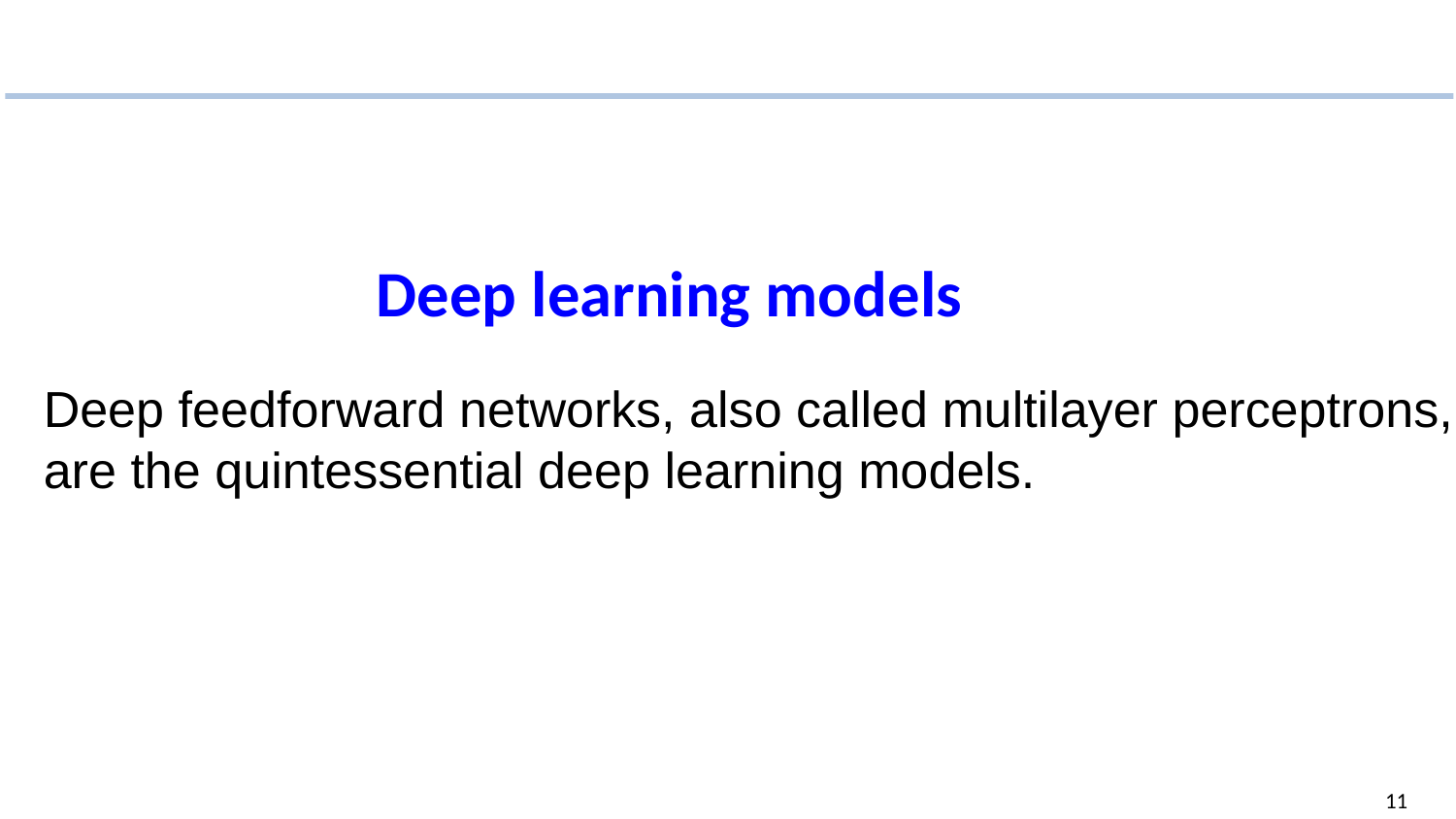

Deep learning models

Deep feedforward networks, also called multilayer perceptrons,
are the quintessential deep learning models.